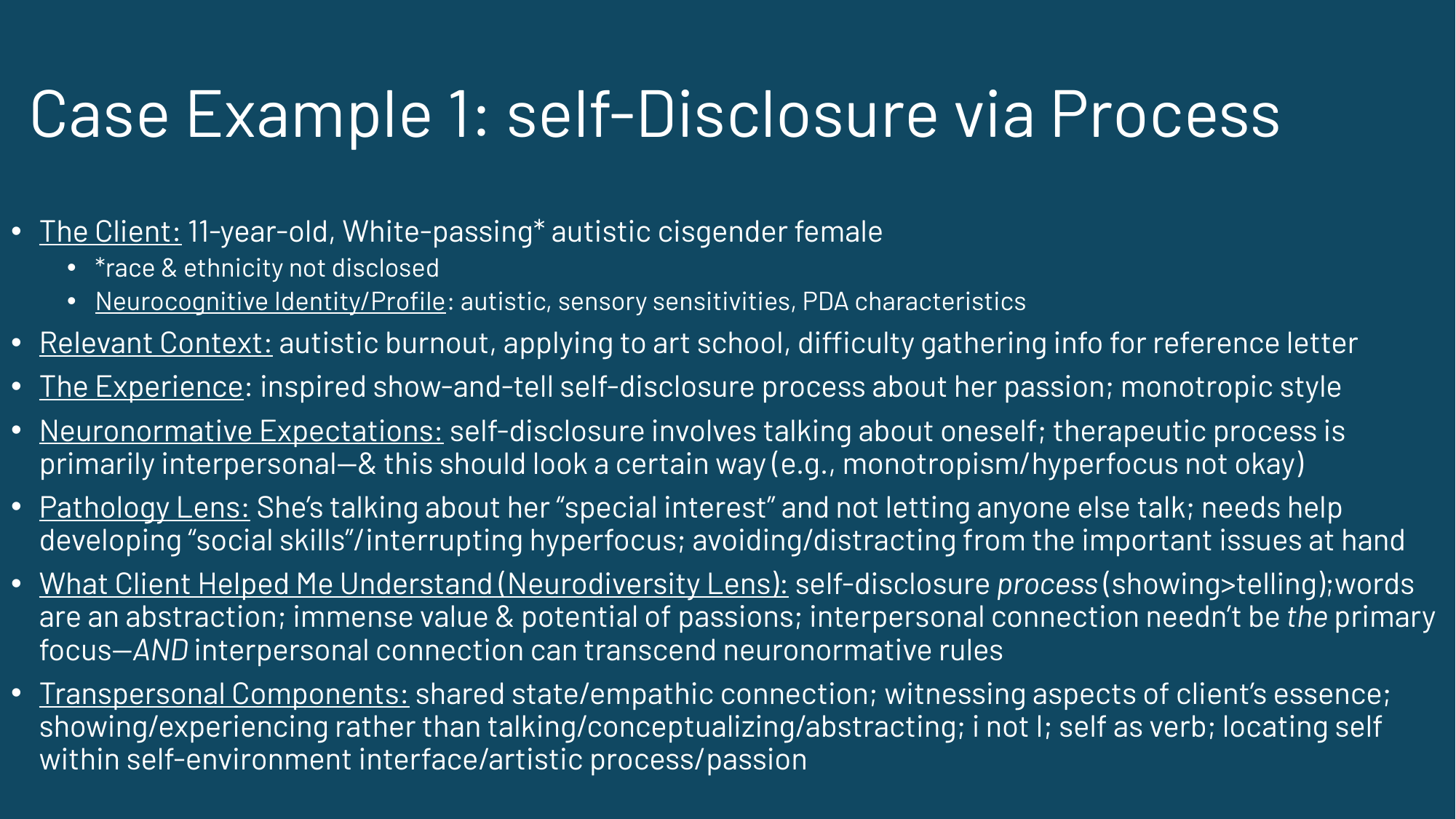

# Case Example 1: self-Disclosure via Process
The Client: 11-year-old, White-passing* autistic cisgender female
*race & ethnicity not disclosed
Neurocognitive Identity/Profile: autistic, sensory sensitivities, PDA characteristics
Relevant Context: autistic burnout, applying to art school, difficulty gathering info for reference letter
The Experience: inspired show-and-tell self-disclosure process about her passion; monotropic style
Neuronormative Expectations: self-disclosure involves talking about oneself; therapeutic process is primarily interpersonal—& this should look a certain way (e.g., monotropism/hyperfocus not okay)
Pathology Lens: She’s talking about her “special interest” and not letting anyone else talk; needs help developing “social skills”/interrupting hyperfocus; avoiding/distracting from the important issues at hand
What Client Helped Me Understand (Neurodiversity Lens): self-disclosure process (showing>telling);words are an abstraction; immense value & potential of passions; interpersonal connection needn’t be the primary focus—AND interpersonal connection can transcend neuronormative rules
Transpersonal Components: shared state/empathic connection; witnessing aspects of client’s essence; showing/experiencing rather than talking/conceptualizing/abstracting; i not I; self as verb; locating self within self-environment interface/artistic process/passion